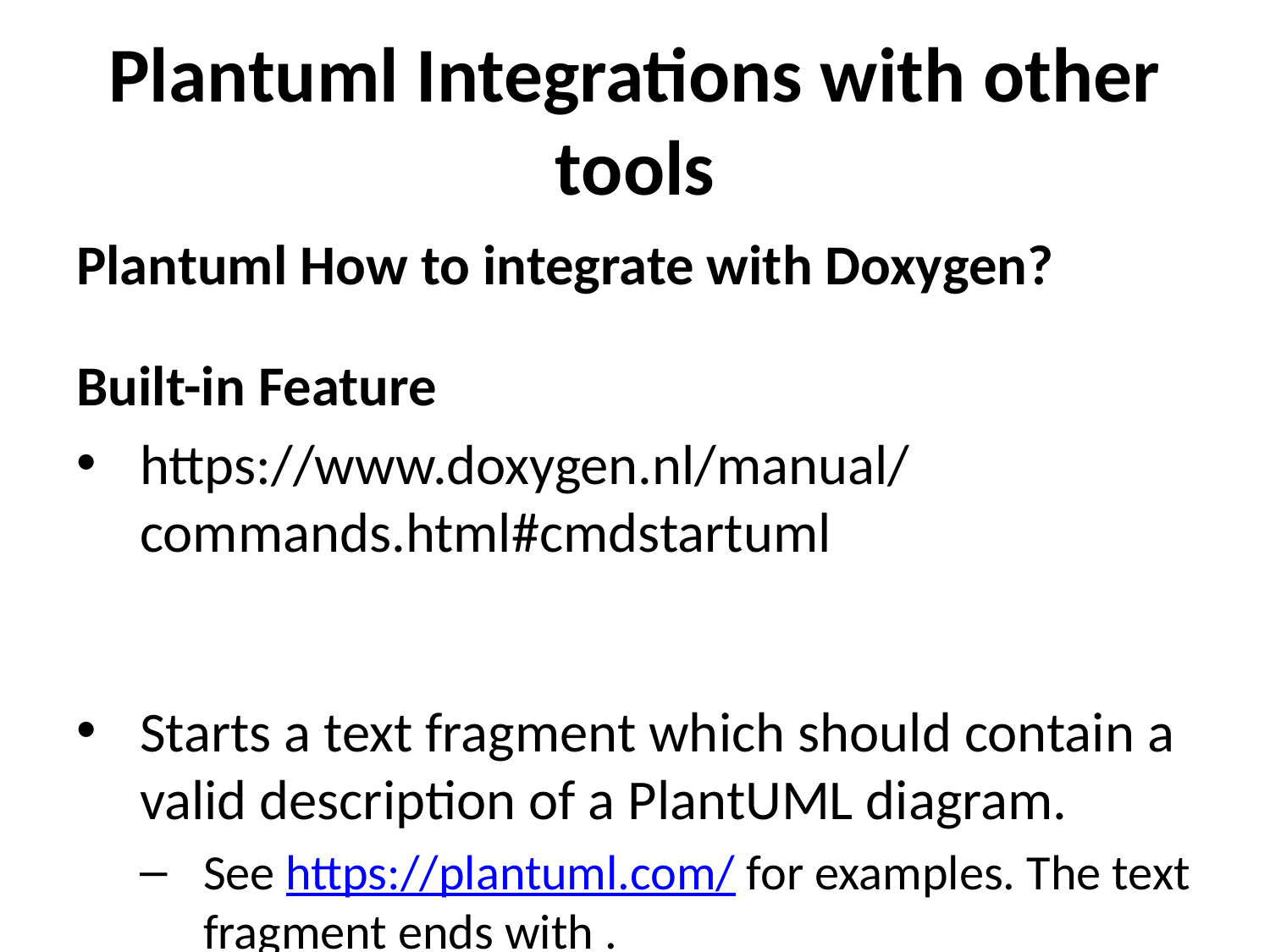

# Plantuml Integrations with other tools
Plantuml How to integrate with Doxygen?
Built-in Feature
https://www.doxygen.nl/manual/commands.html#cmdstartuml

Starts a text fragment which should contain a valid description of a PlantUML diagram.
See https://plantuml.com/ for examples. The text fragment ends with .